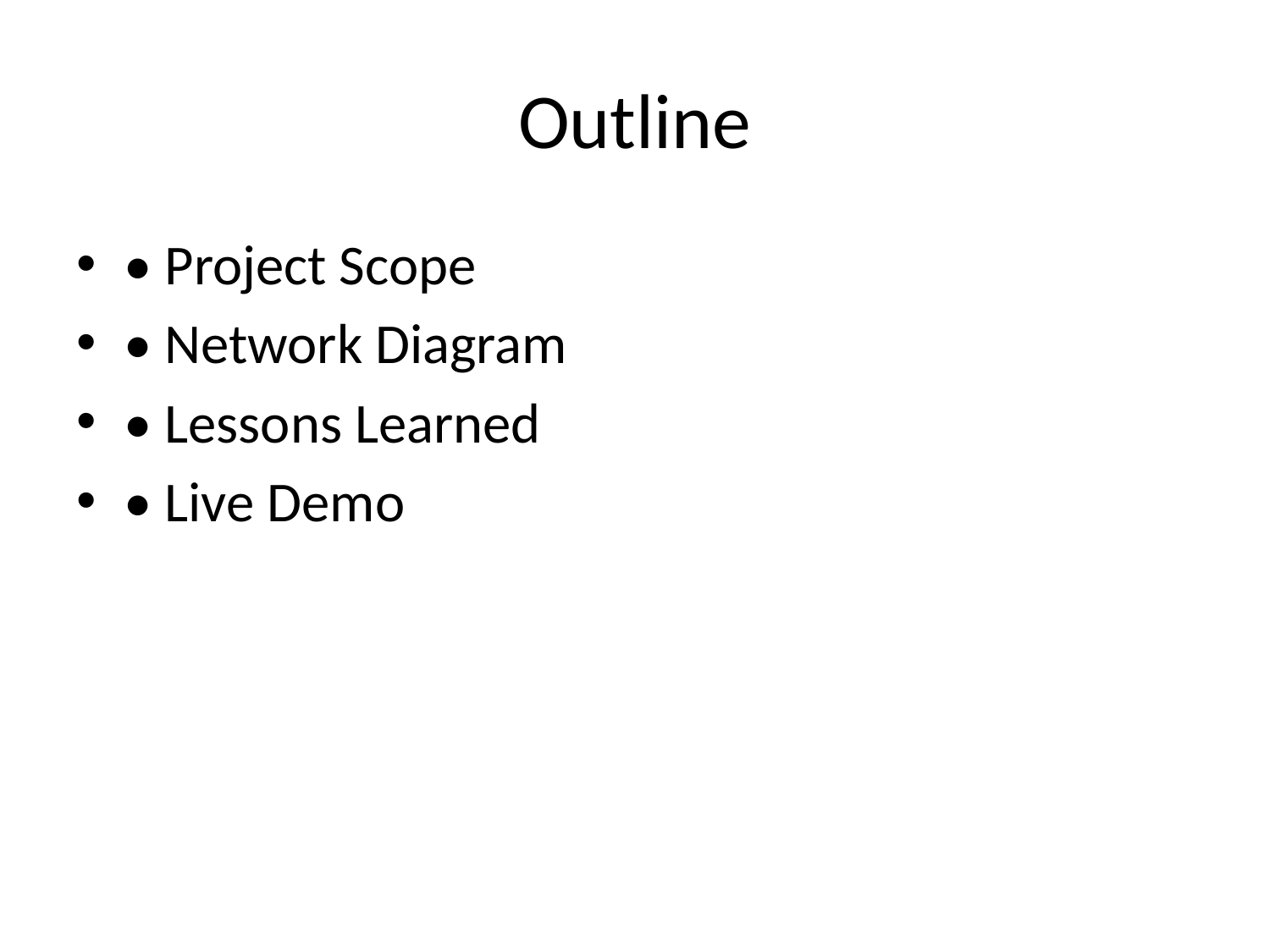

# Outline
• Project Scope
• Network Diagram
• Lessons Learned
• Live Demo